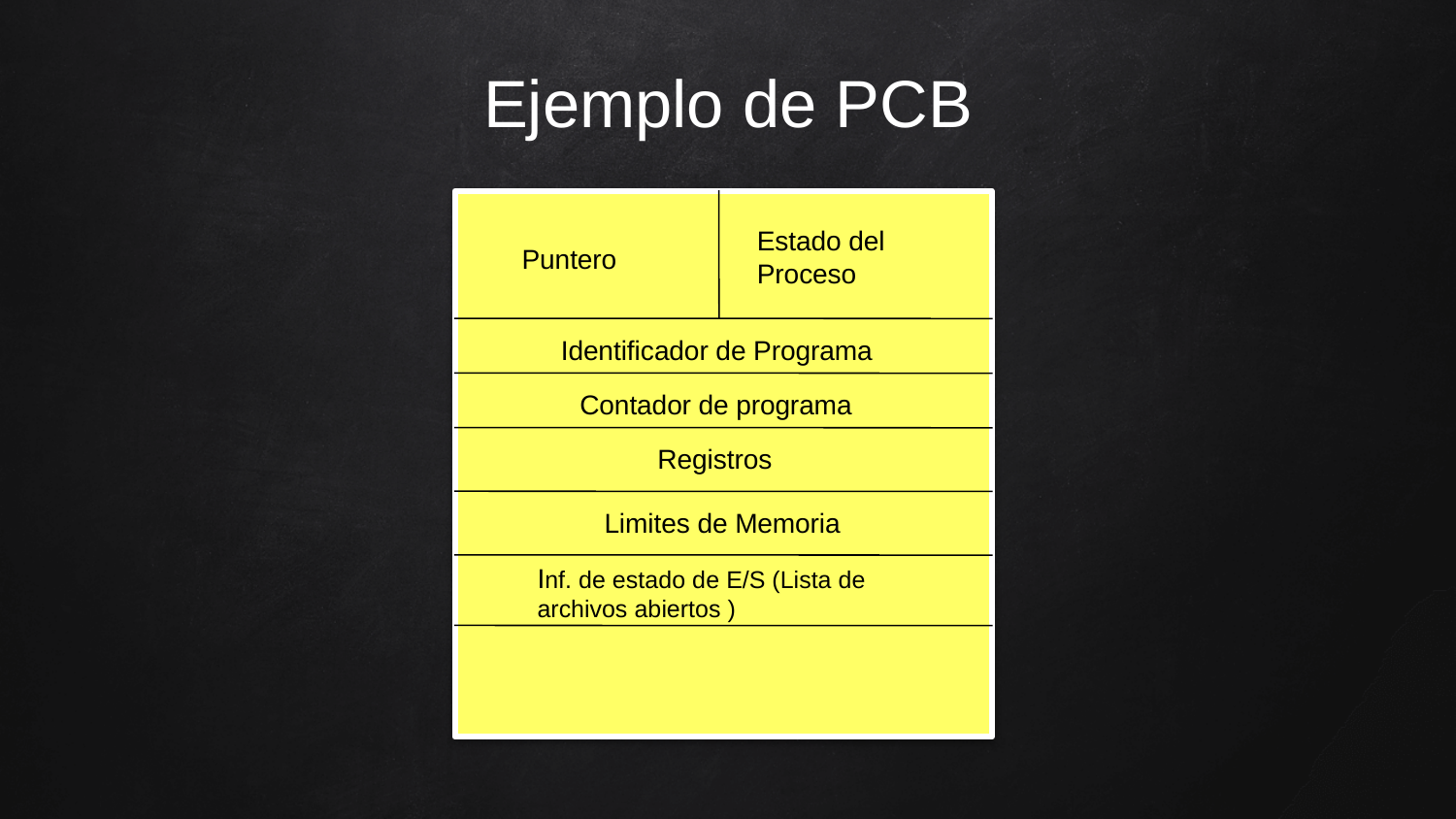

Ejemplo de PCB

Estado del Proceso
Puntero

Identificador de Programa

Contador de programa

Registros

Limites de Memoria

Inf. de estado de E/S (Lista de archivos abiertos )